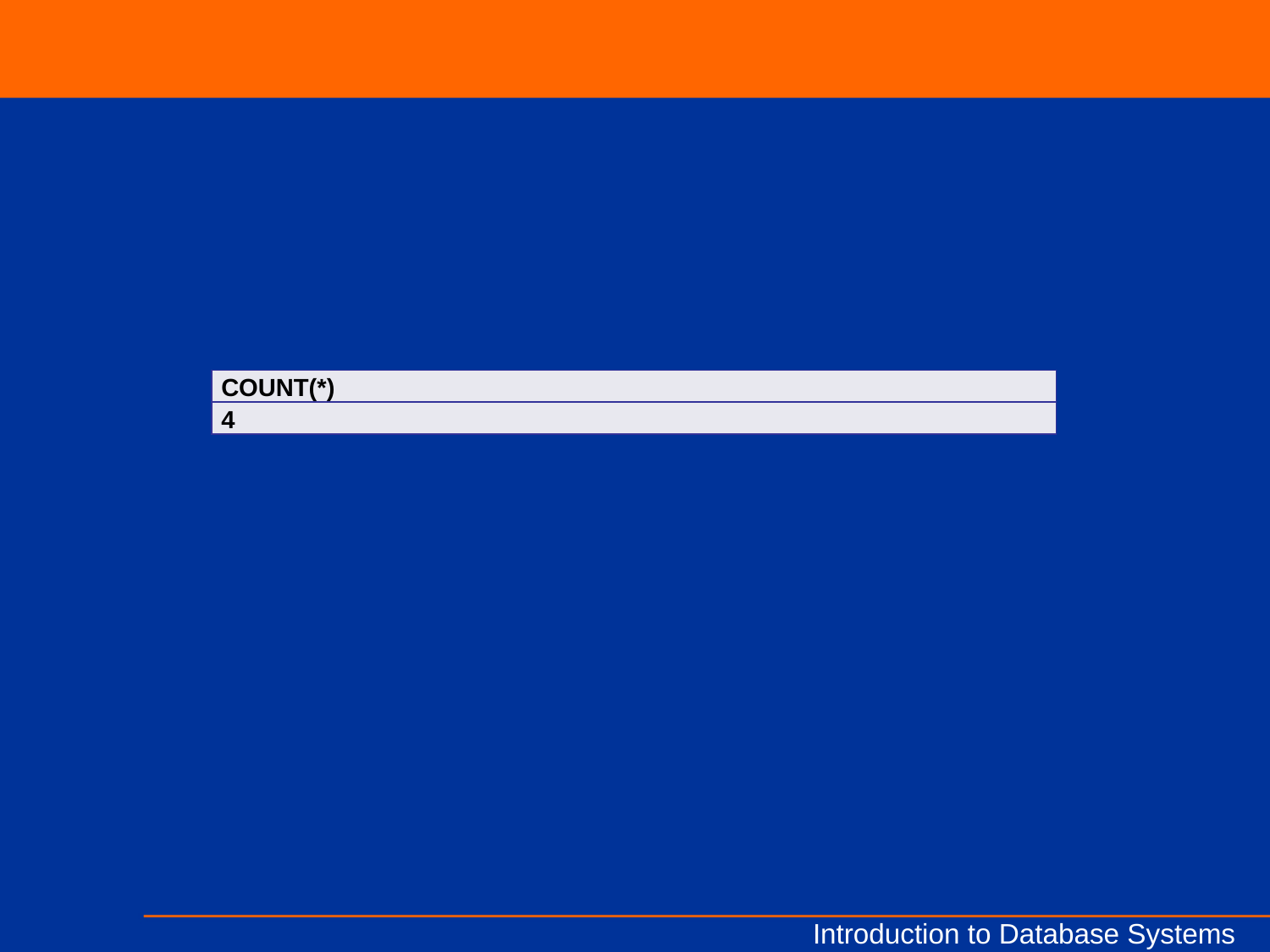

| COUNT(\*) |
| --- |
| 4 |
Introduction to Database Systems